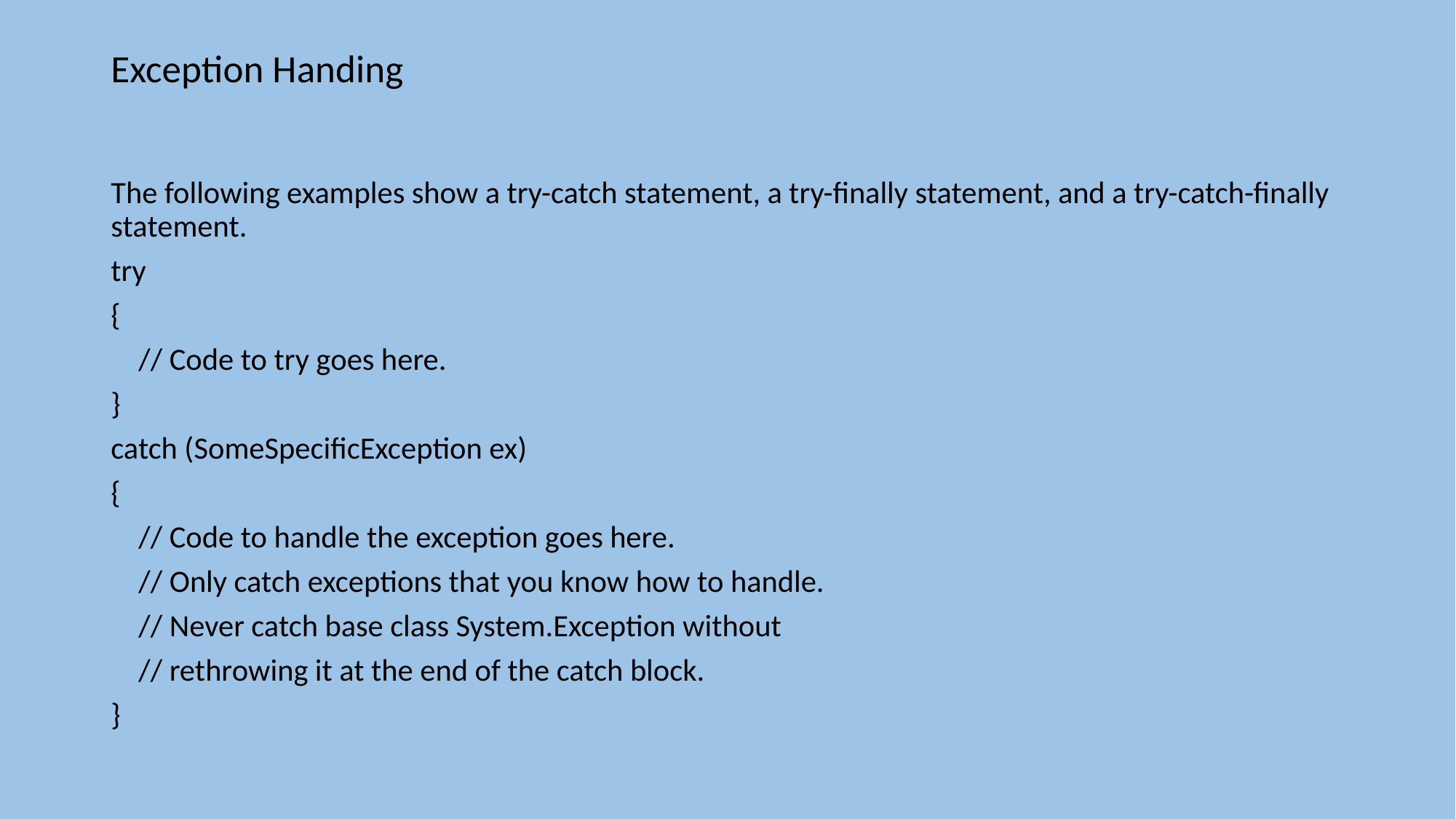

# Exception Handing
The following examples show a try-catch statement, a try-finally statement, and a try-catch-finally statement.
try
{
    // Code to try goes here.
}
catch (SomeSpecificException ex)
{
    // Code to handle the exception goes here.
    // Only catch exceptions that you know how to handle.
    // Never catch base class System.Exception without
    // rethrowing it at the end of the catch block.
}